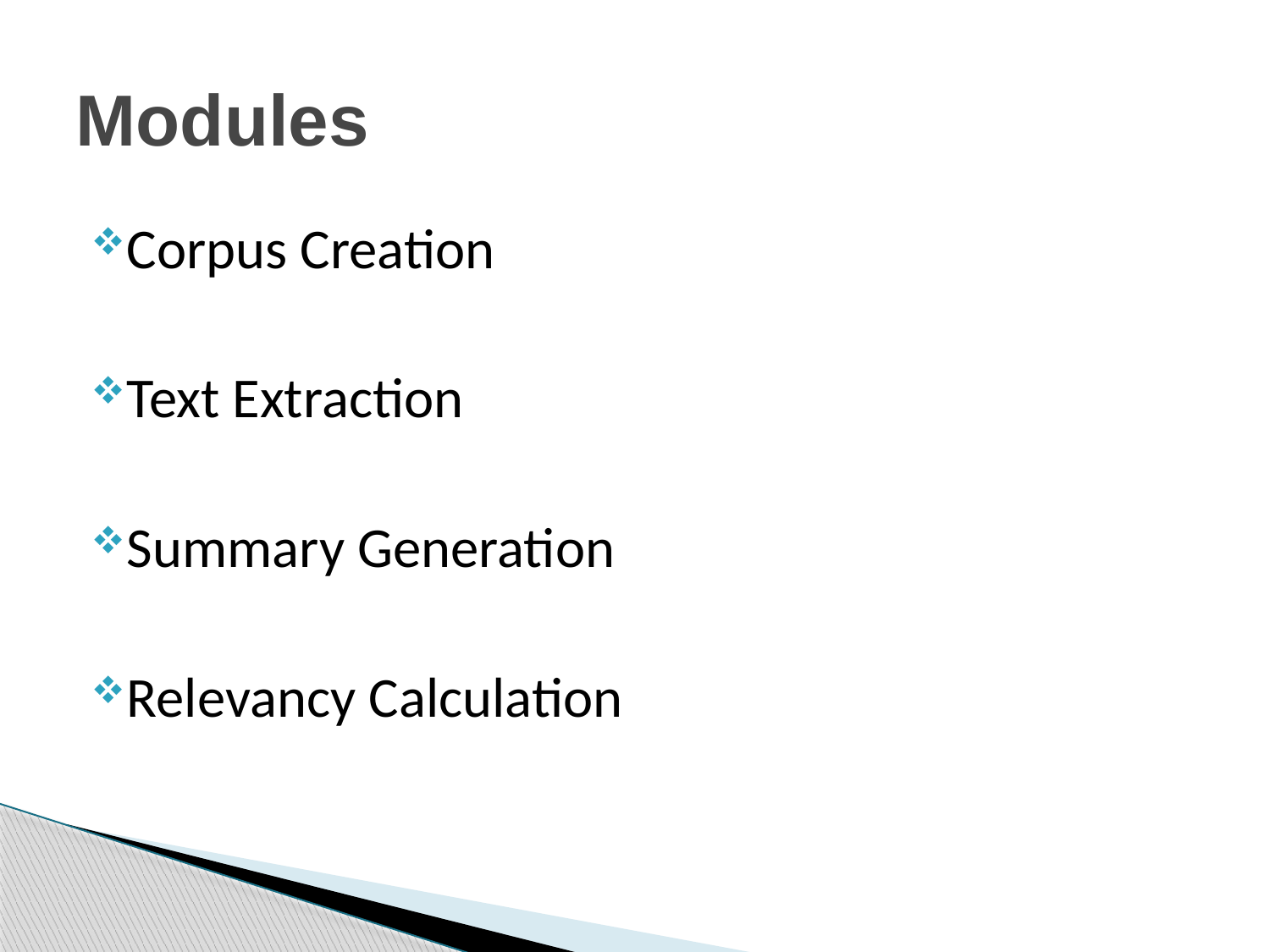

# Modules
Corpus Creation

Text Extraction

Summary Generation

Relevancy Calculation